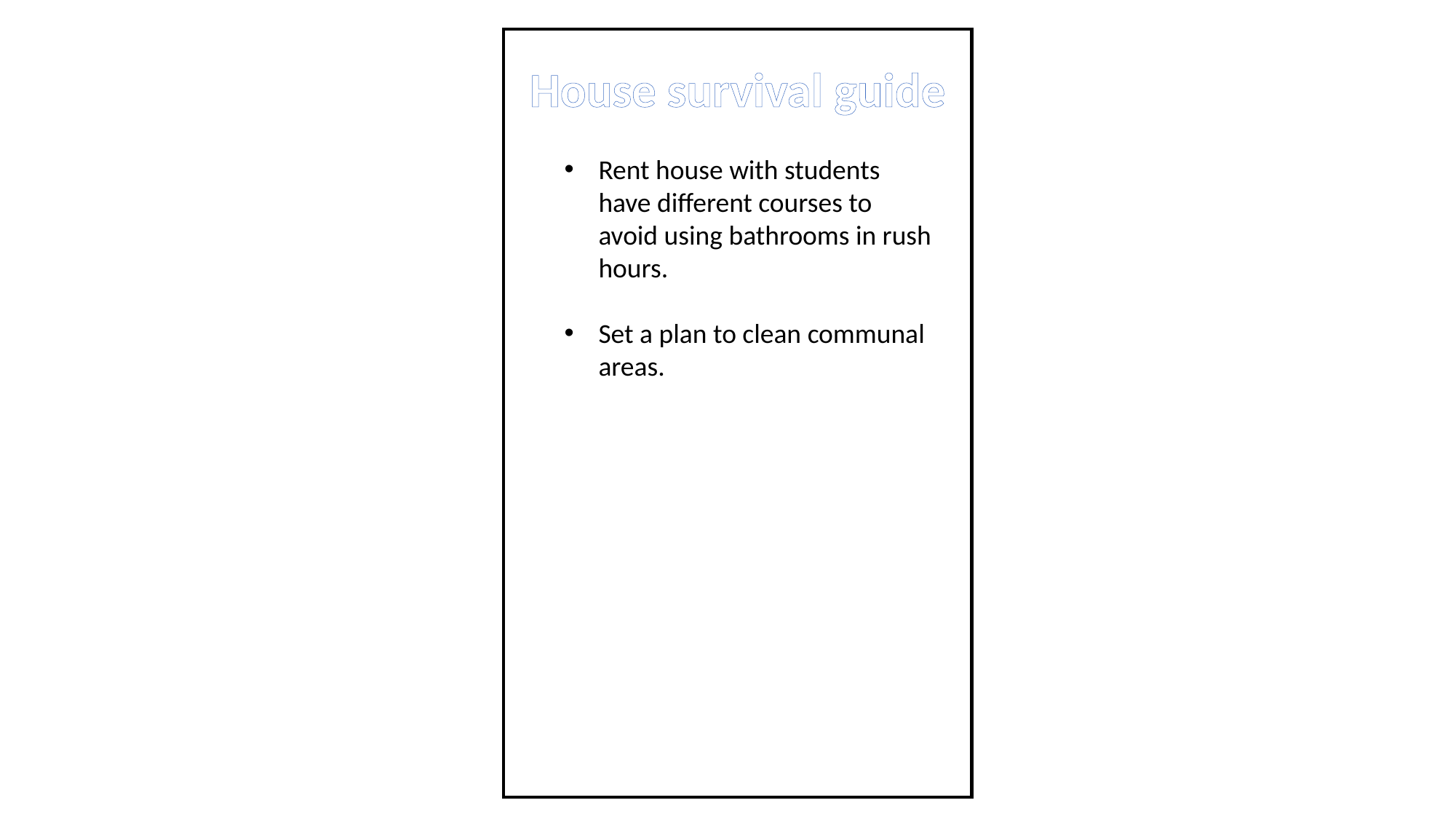

House survival guide
Rent house with students have different courses to avoid using bathrooms in rush hours.

Set a plan to clean communal areas.